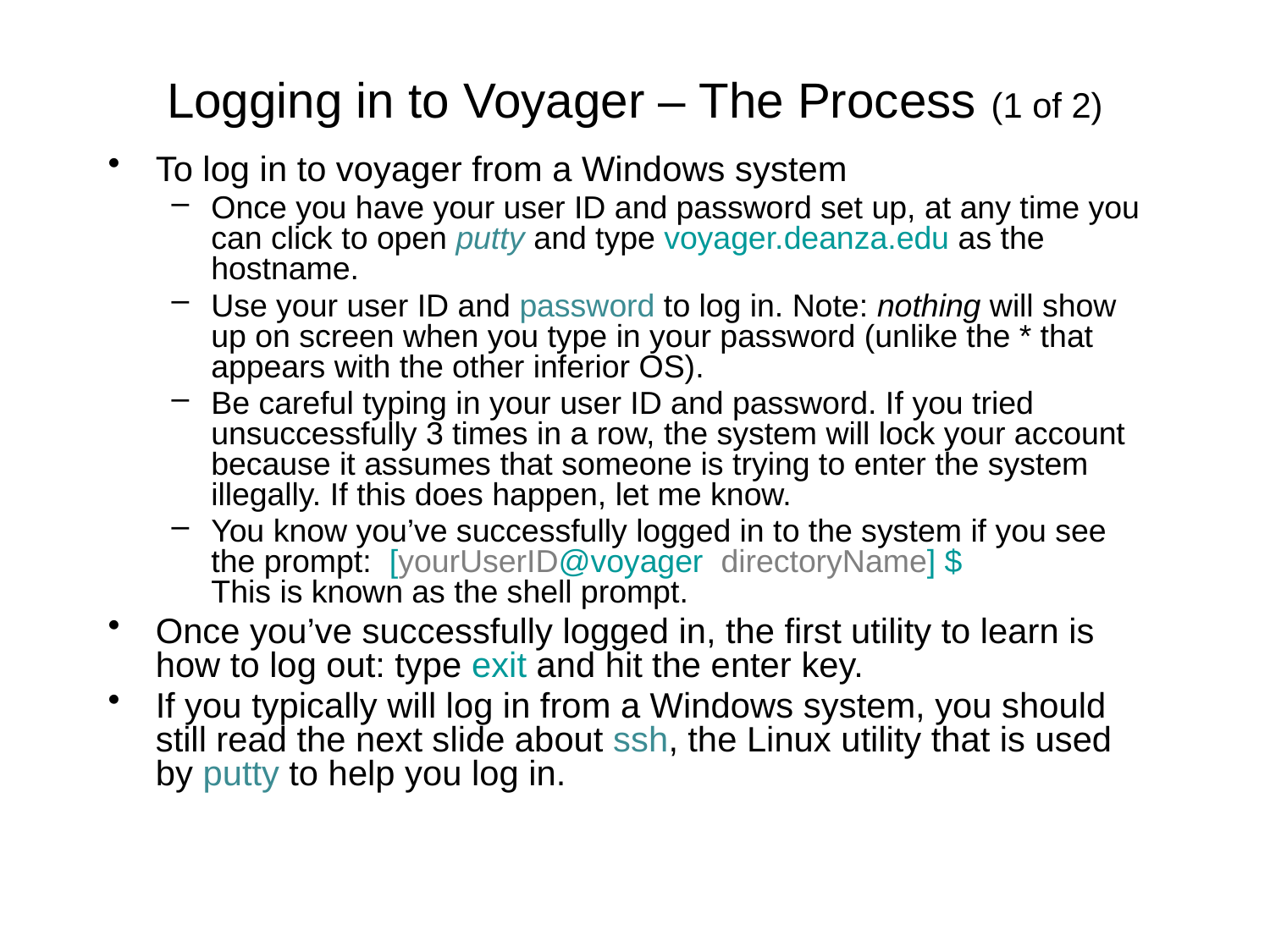

# Logging in to Voyager – The Process (1 of 2)
To log in to voyager from a Windows system
Once you have your user ID and password set up, at any time you can click to open putty and type voyager.deanza.edu as the hostname.
Use your user ID and password to log in. Note: nothing will show up on screen when you type in your password (unlike the * that appears with the other inferior OS).
Be careful typing in your user ID and password. If you tried unsuccessfully 3 times in a row, the system will lock your account because it assumes that someone is trying to enter the system illegally. If this does happen, let me know.
You know you’ve successfully logged in to the system if you see the prompt:  [yourUserID@voyager  directoryName] $
This is known as the shell prompt.
Once you’ve successfully logged in, the first utility to learn is how to log out: type exit and hit the enter key.
If you typically will log in from a Windows system, you should still read the next slide about ssh, the Linux utility that is used by putty to help you log in.